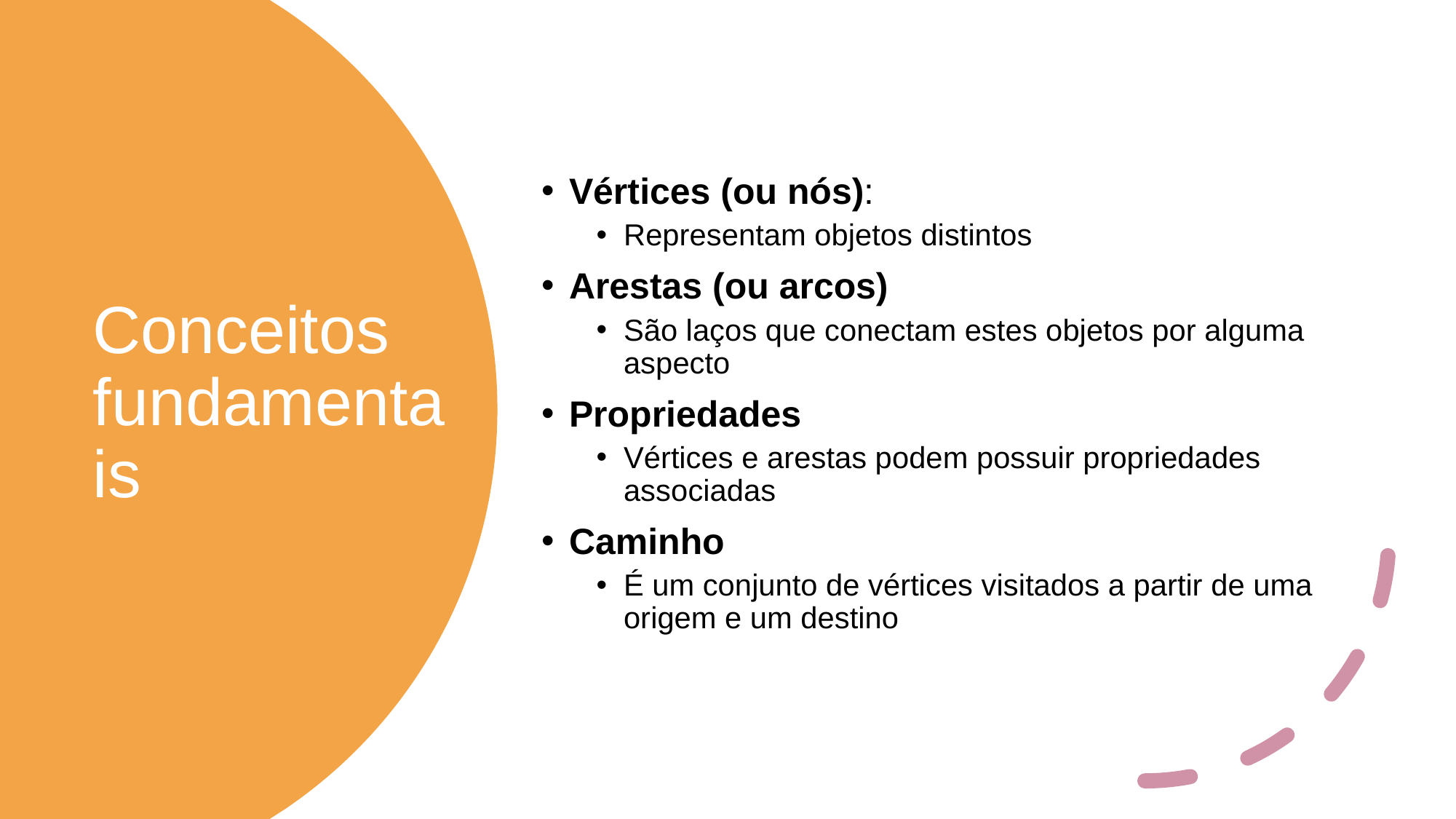

Vértices (ou nós):
Representam objetos distintos
Arestas (ou arcos)
São laços que conectam estes objetos por alguma aspecto
Propriedades
Vértices e arestas podem possuir propriedades associadas
Caminho
É um conjunto de vértices visitados a partir de uma origem e um destino
# Conceitos fundamentais